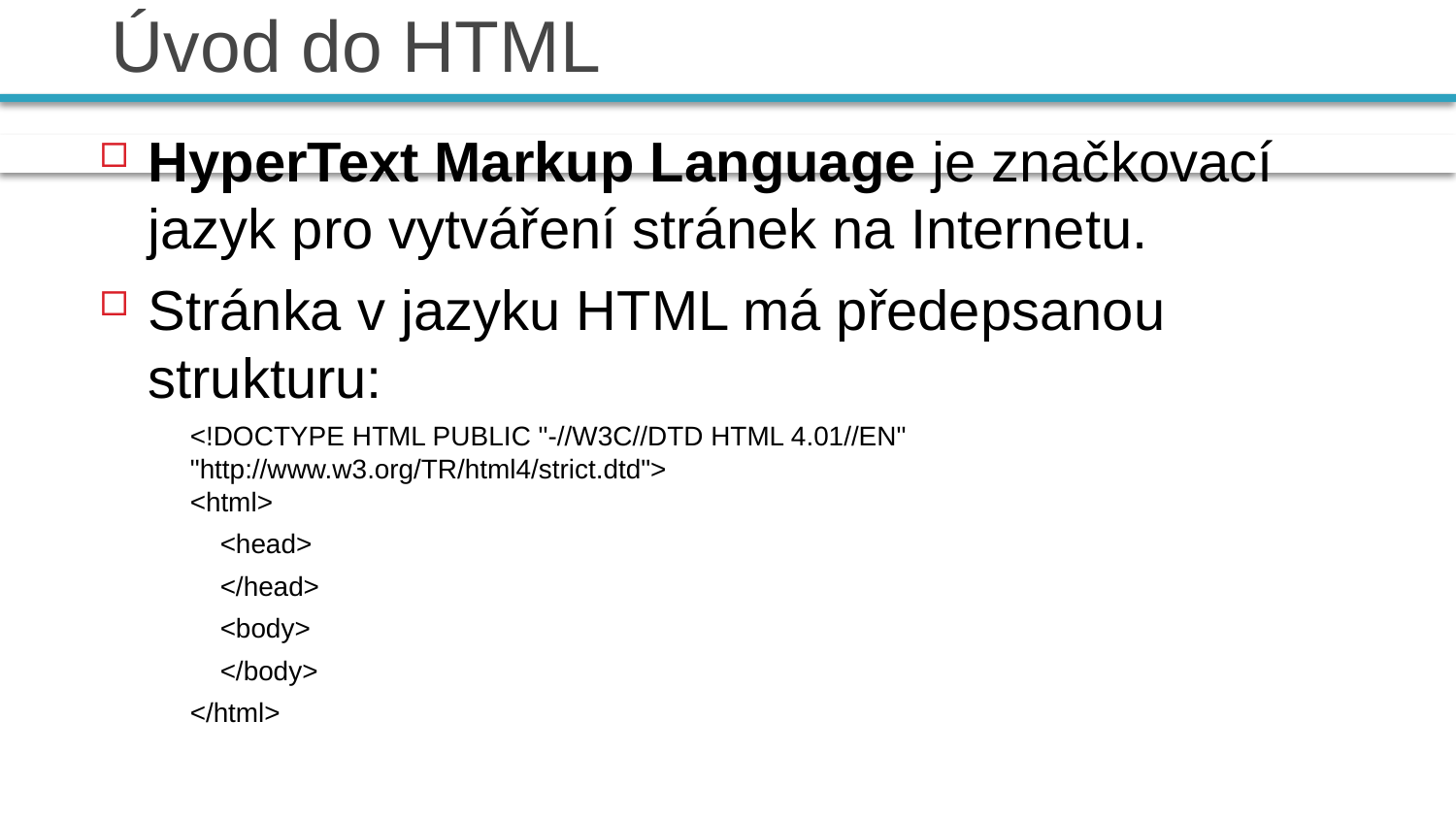

# Úvod do HTML
HyperText Markup Language je značkovací jazyk pro vytváření stránek na Internetu.
Stránka v jazyku HTML má předepsanou strukturu:
<!DOCTYPE HTML PUBLIC "-//W3C//DTD HTML 4.01//EN" "http://www.w3.org/TR/html4/strict.dtd">
<html>
    <head>
    </head>
    <body>
    </body>
</html>